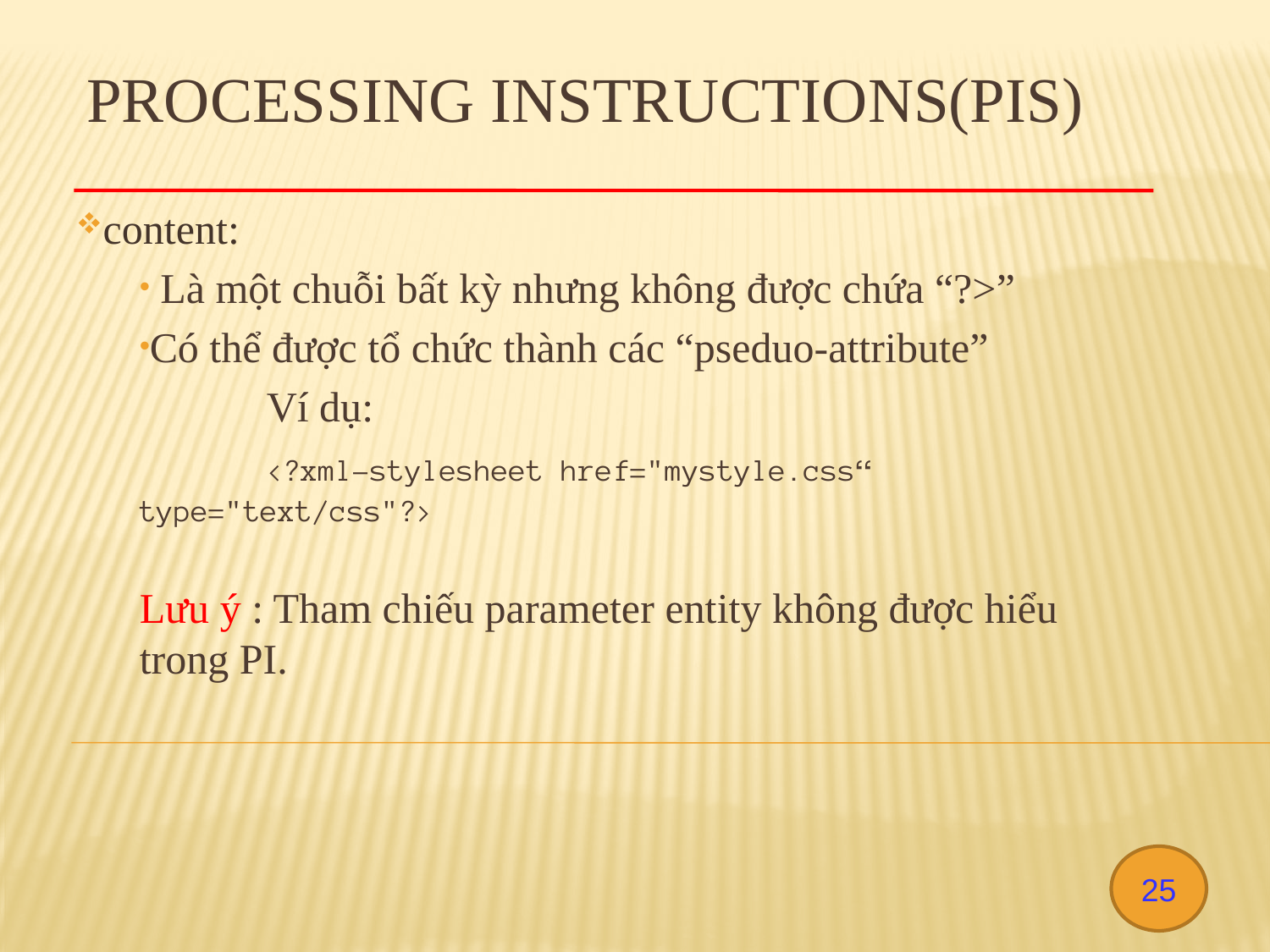

# PROCESSING INSTRUCTIONS(PIS)
content:
 Là một chuỗi bất kỳ nhưng không được chứa “?>”
Có thể được tổ chức thành các “pseduo-attribute”
	Ví dụ:
	<?xml-stylesheet href="mystyle.css“ type="text/css"?>

Lưu ý : Tham chiếu parameter entity không được hiểu trong PI.

25